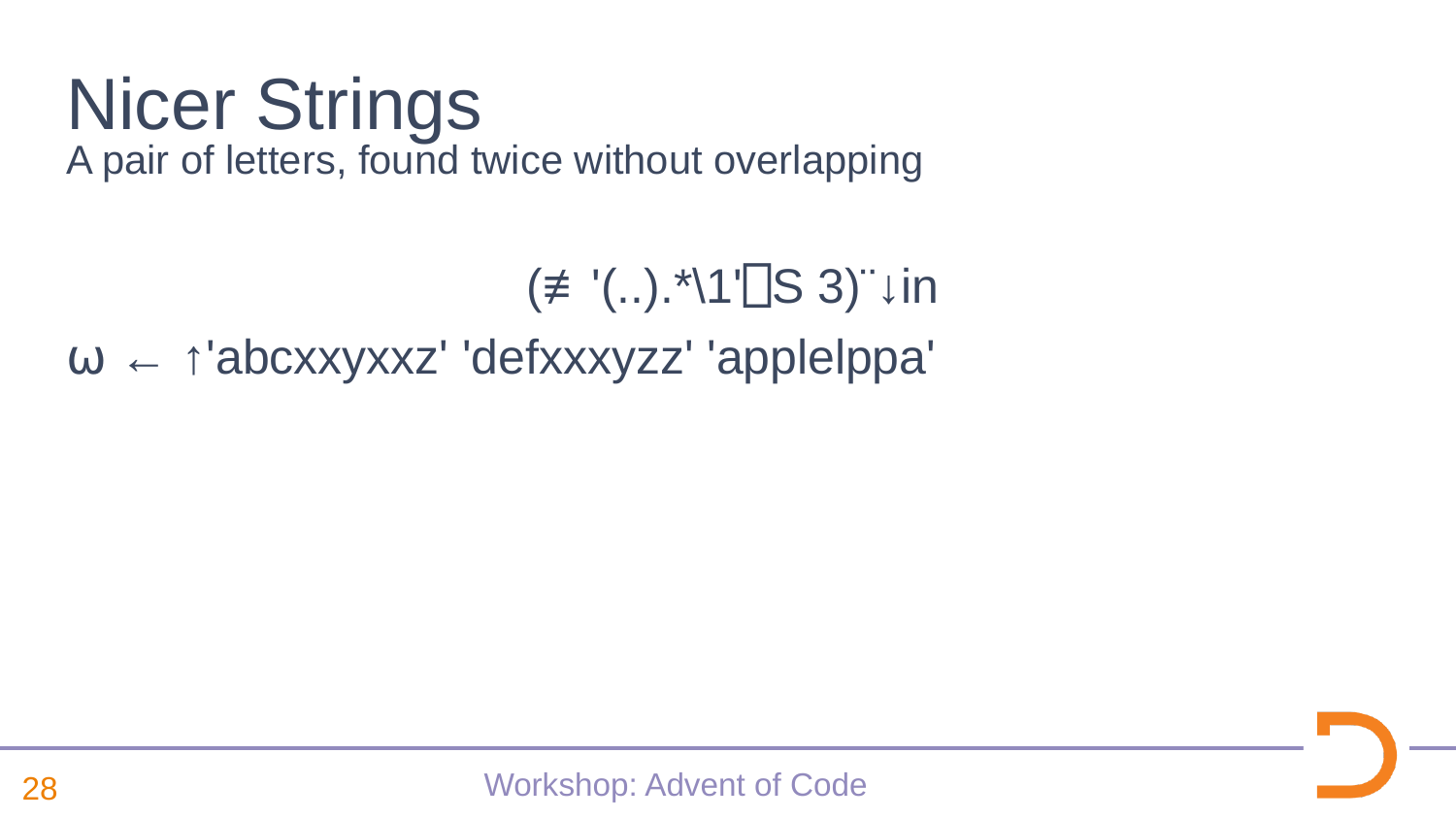

# Nicer Strings
A pair of letters, found twice without overlapping

 (≢'(..).*\1'⎕S 3)¨↓in
⍵ ← ↑'abcxxyxxz' 'defxxxyzz' 'applelppa'